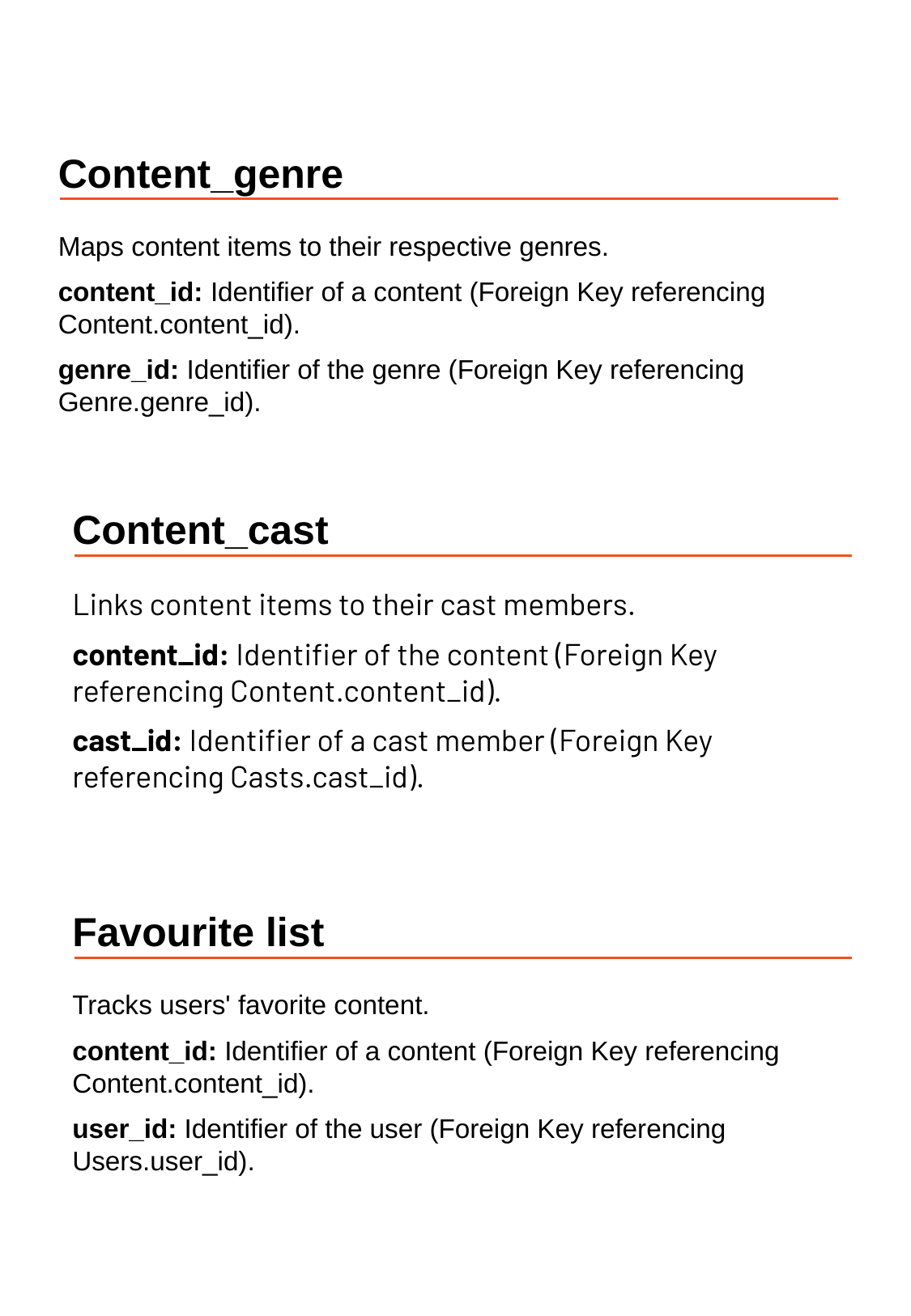

Content_genre
Maps content items to their respective genres.
content_id: Identifier of a content (Foreign Key referencing Content.content_id).
genre_id: Identifier of the genre (Foreign Key referencing Genre.genre_id).
Content_cast
Links content items to their cast members.
content_id: Identifier of the content (Foreign Key referencing Content.content_id).
cast_id: Identifier of a cast member (Foreign Key referencing Casts.cast_id).
Favourite list
Tracks users' favorite content.
content_id: Identifier of a content (Foreign Key referencing Content.content_id).
user_id: Identifier of the user (Foreign Key referencing Users.user_id).